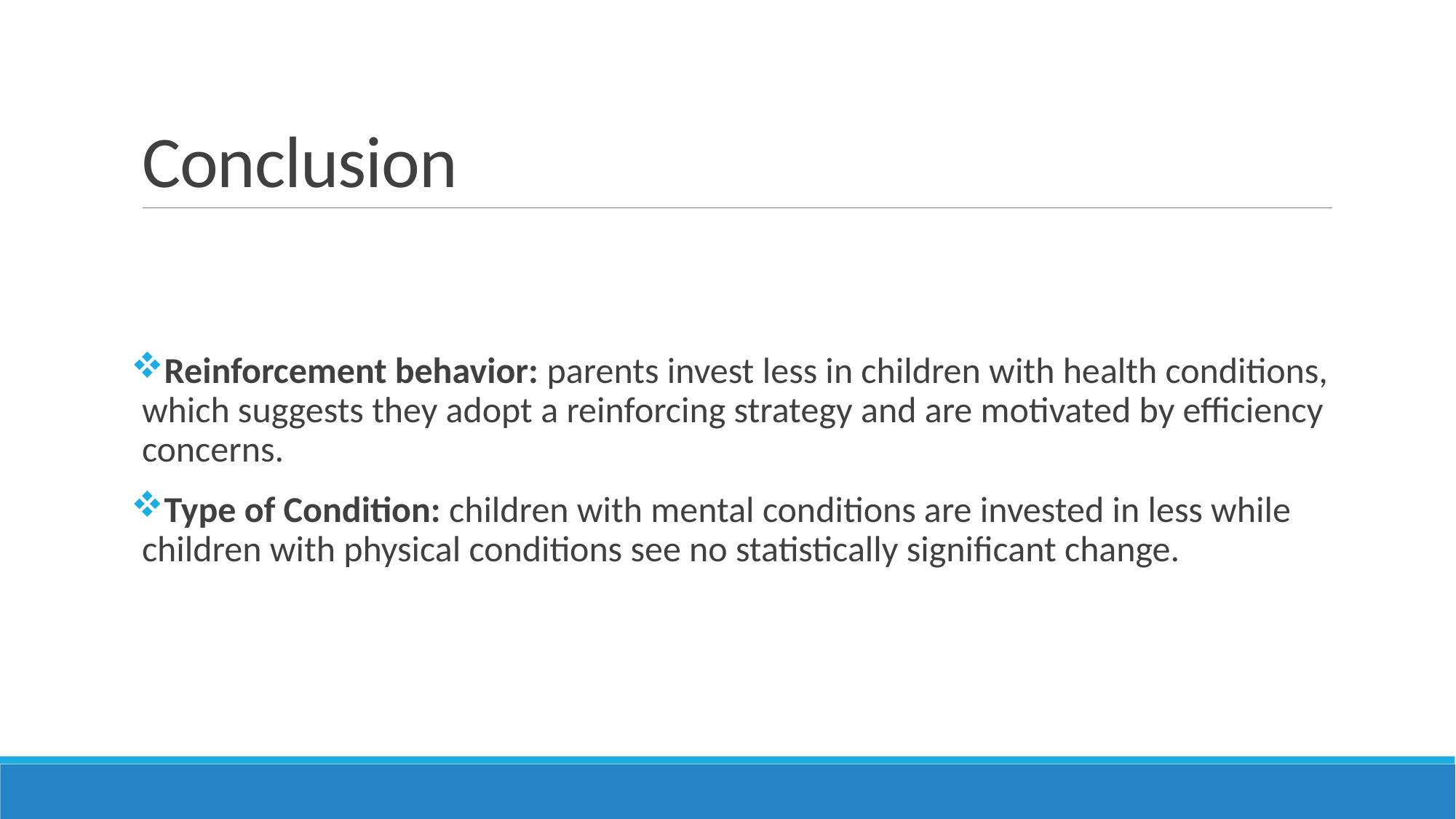

# Conclusion
Reinforcement behavior: parents invest less in children with health conditions, which suggests they adopt a reinforcing strategy and are motivated by efficiency concerns.
Type of Condition: children with mental conditions are invested in less while children with physical conditions see no statistically significant change.